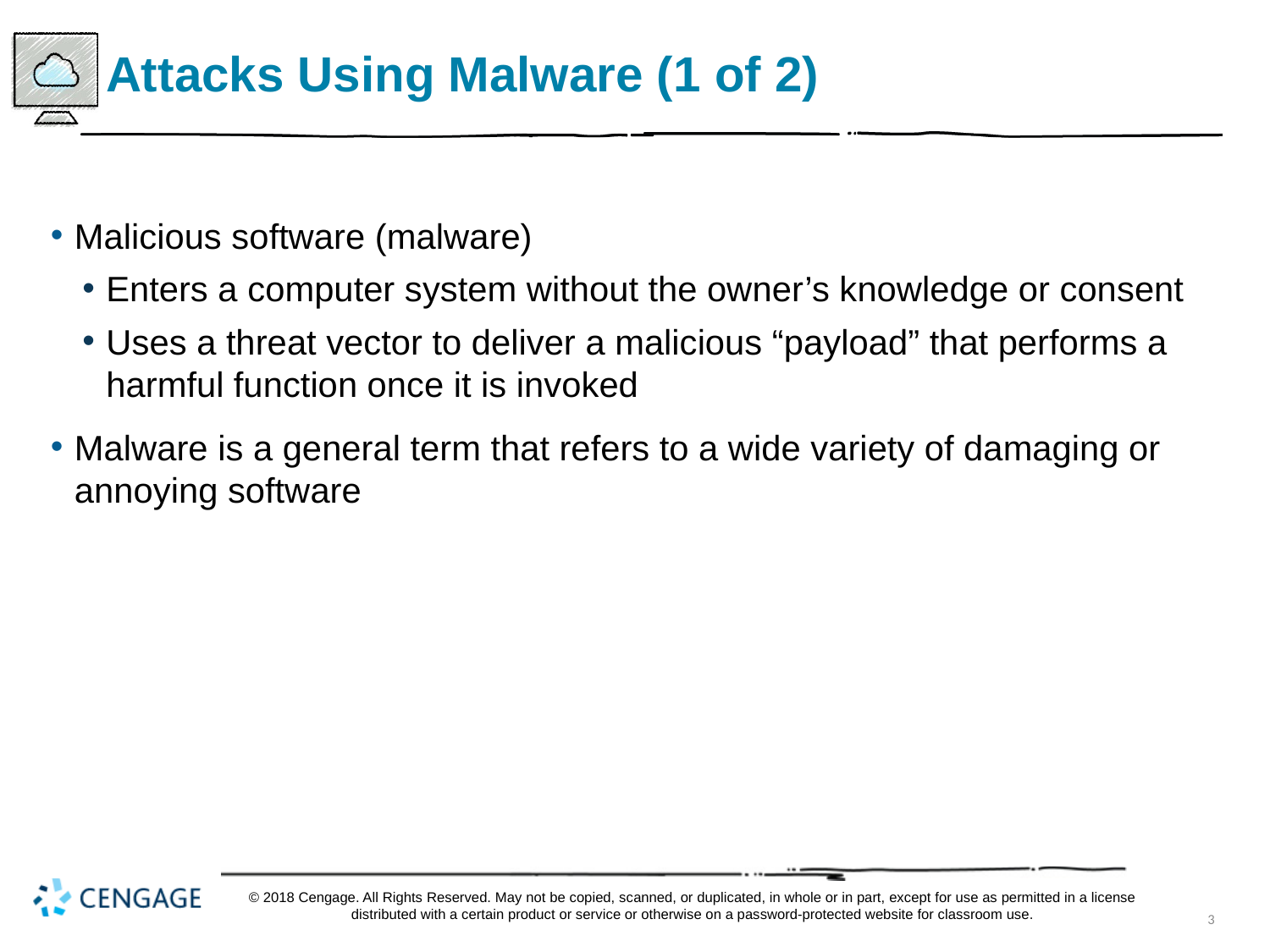

# Attacks Using Malware (1 of 2)
Malicious software (malware)
Enters a computer system without the owner’s knowledge or consent
Uses a threat vector to deliver a malicious “payload” that performs a harmful function once it is invoked
Malware is a general term that refers to a wide variety of damaging or annoying software
© 2018 Cengage. All Rights Reserved. May not be copied, scanned, or duplicated, in whole or in part, except for use as permitted in a license distributed with a certain product or service or otherwise on a password-protected website for classroom use.